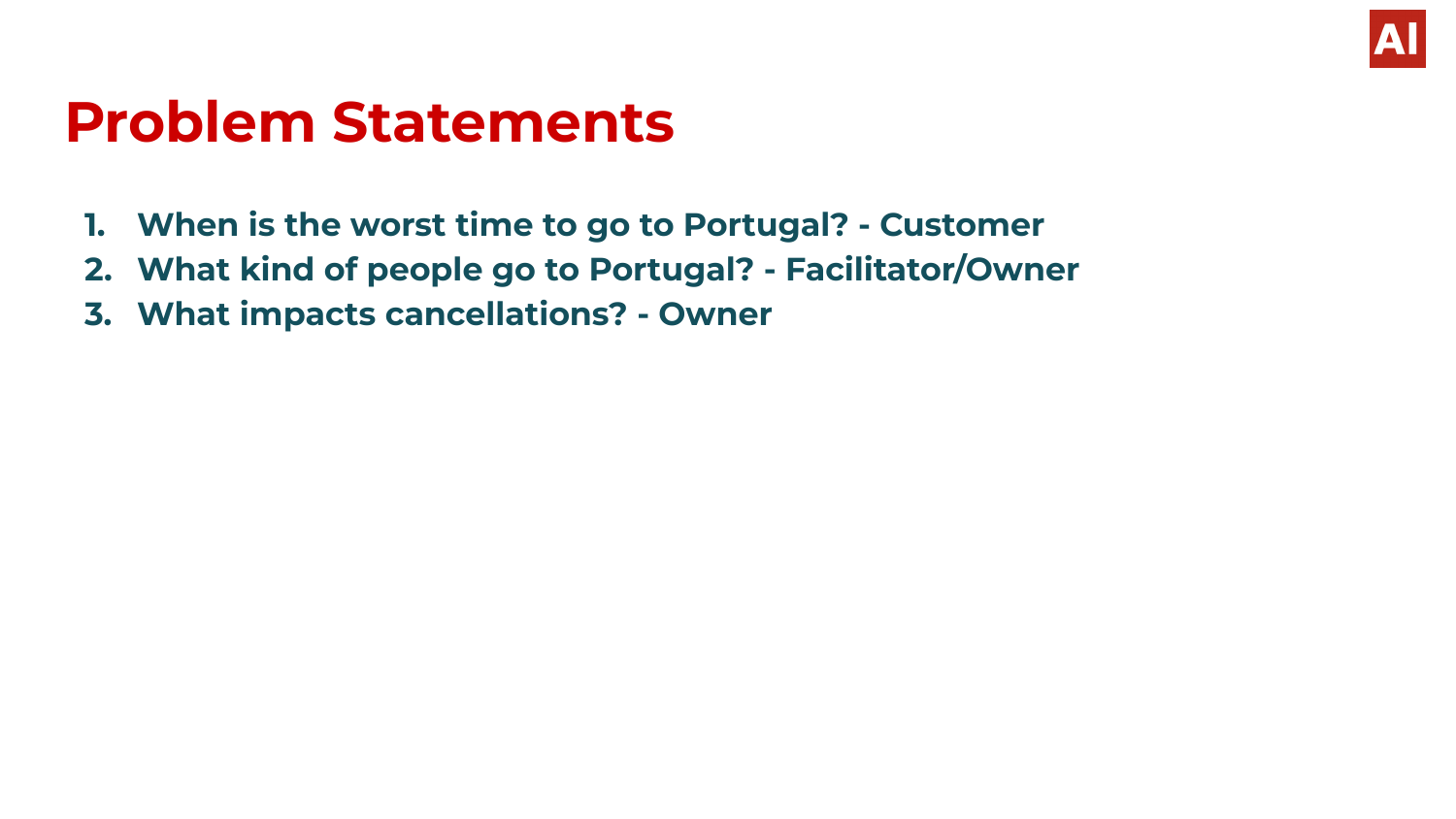

# Problem Statements
When is the worst time to go to Portugal? - Customer
What kind of people go to Portugal? - Facilitator/Owner
What impacts cancellations? - Owner